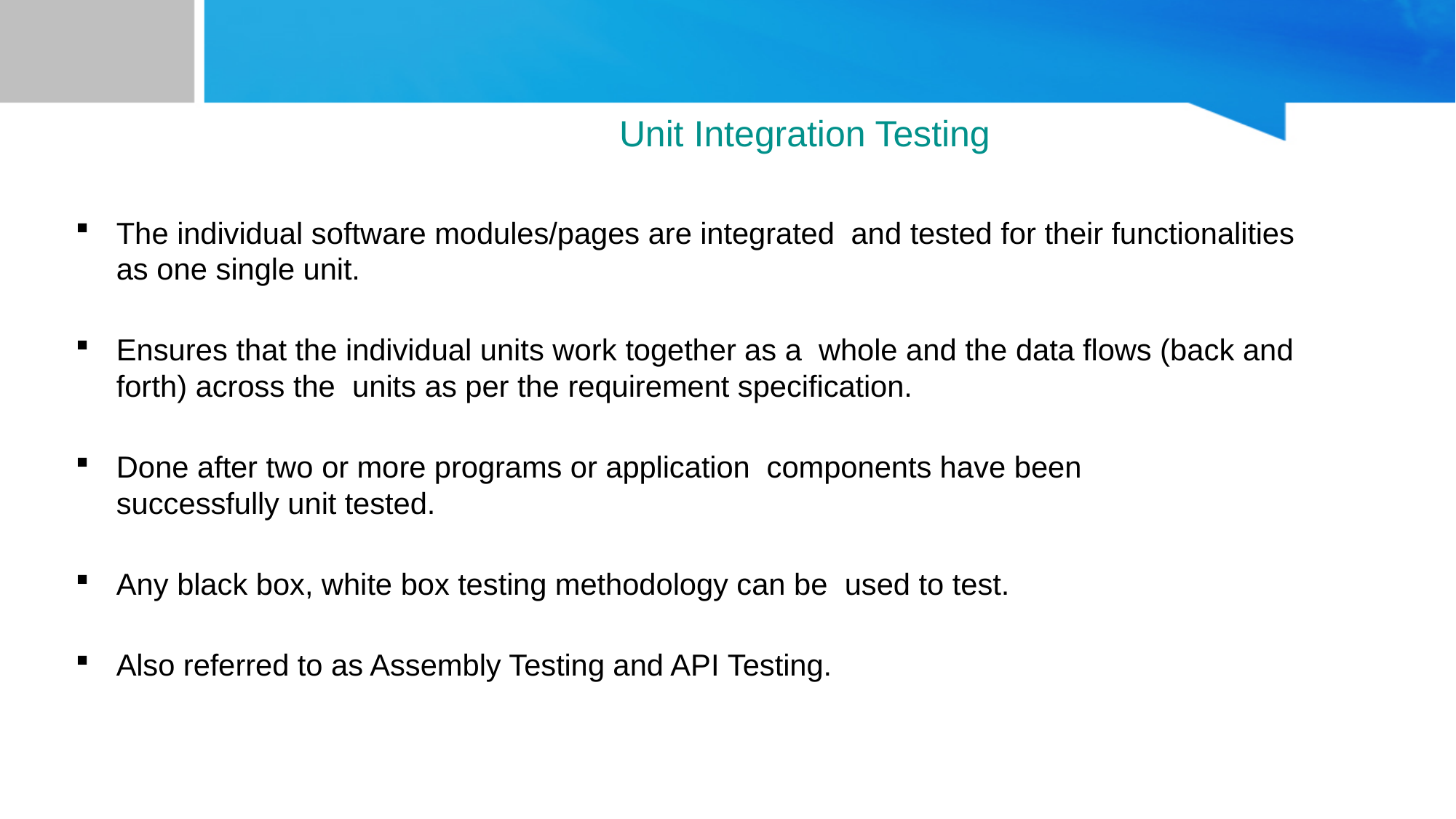

# Unit Integration Testing
The individual software modules/pages are integrated  and tested for their functionalities as one single unit.

Ensures that the individual units work together as a  whole and the data flows (back and forth) across the  units as per the requirement specification.

Done after two or more programs or application  components have been successfully unit tested.

Any black box, white box testing methodology can be  used to test.

Also referred to as Assembly Testing and API Testing.